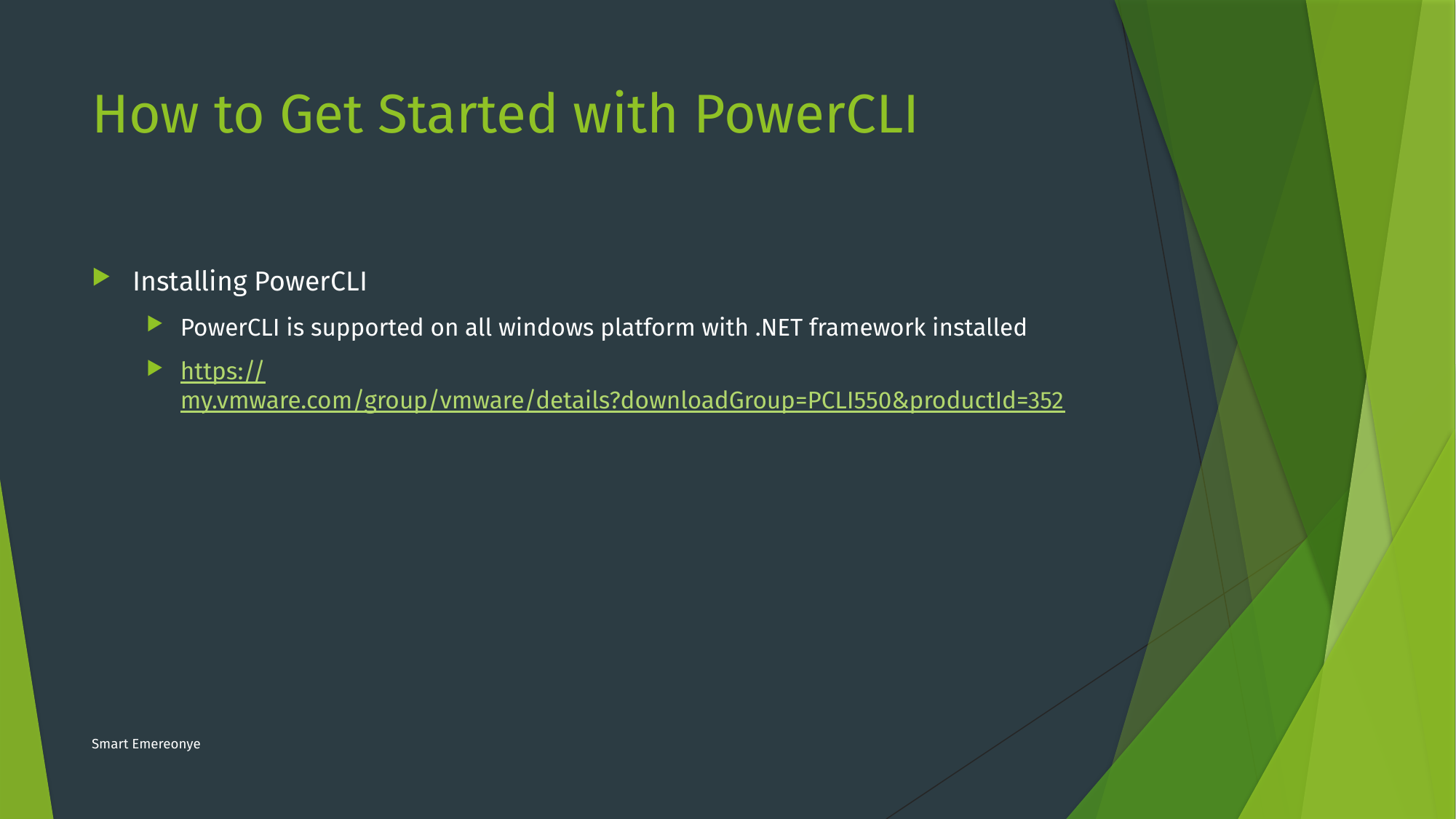

# How to Get Started with PowerCLI
Installing PowerCLI
PowerCLI is supported on all windows platform with .NET framework installed
https://my.vmware.com/group/vmware/details?downloadGroup=PCLI550&productId=352

Smart Emereonye